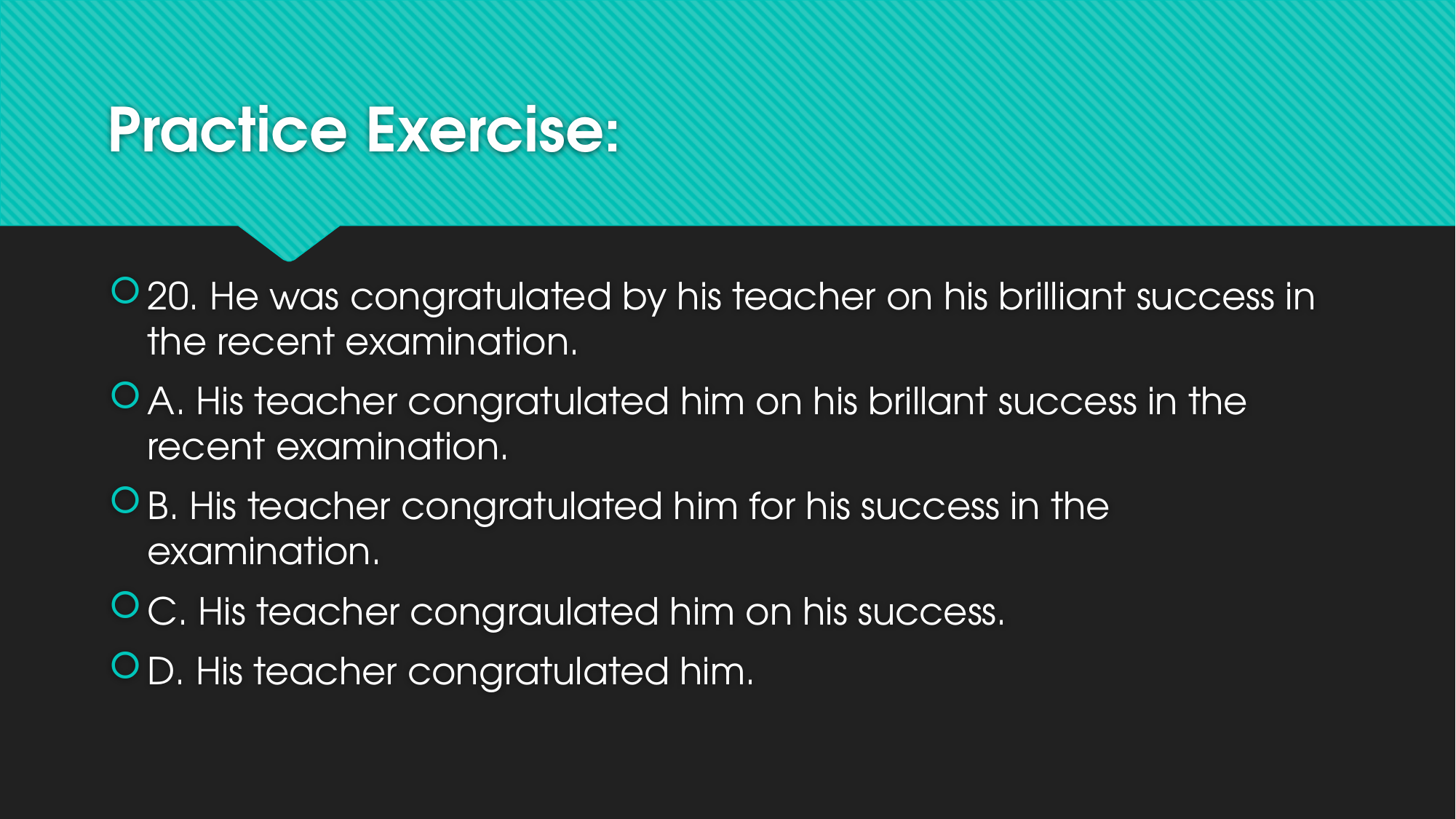

# Practice Exercise:
20. He was congratulated by his teacher on his brilliant success in the recent examination.
A. His teacher congratulated him on his brillant success in the recent examination.
B. His teacher congratulated him for his success in the examination.
C. His teacher congraulated him on his success.
D. His teacher congratulated him.